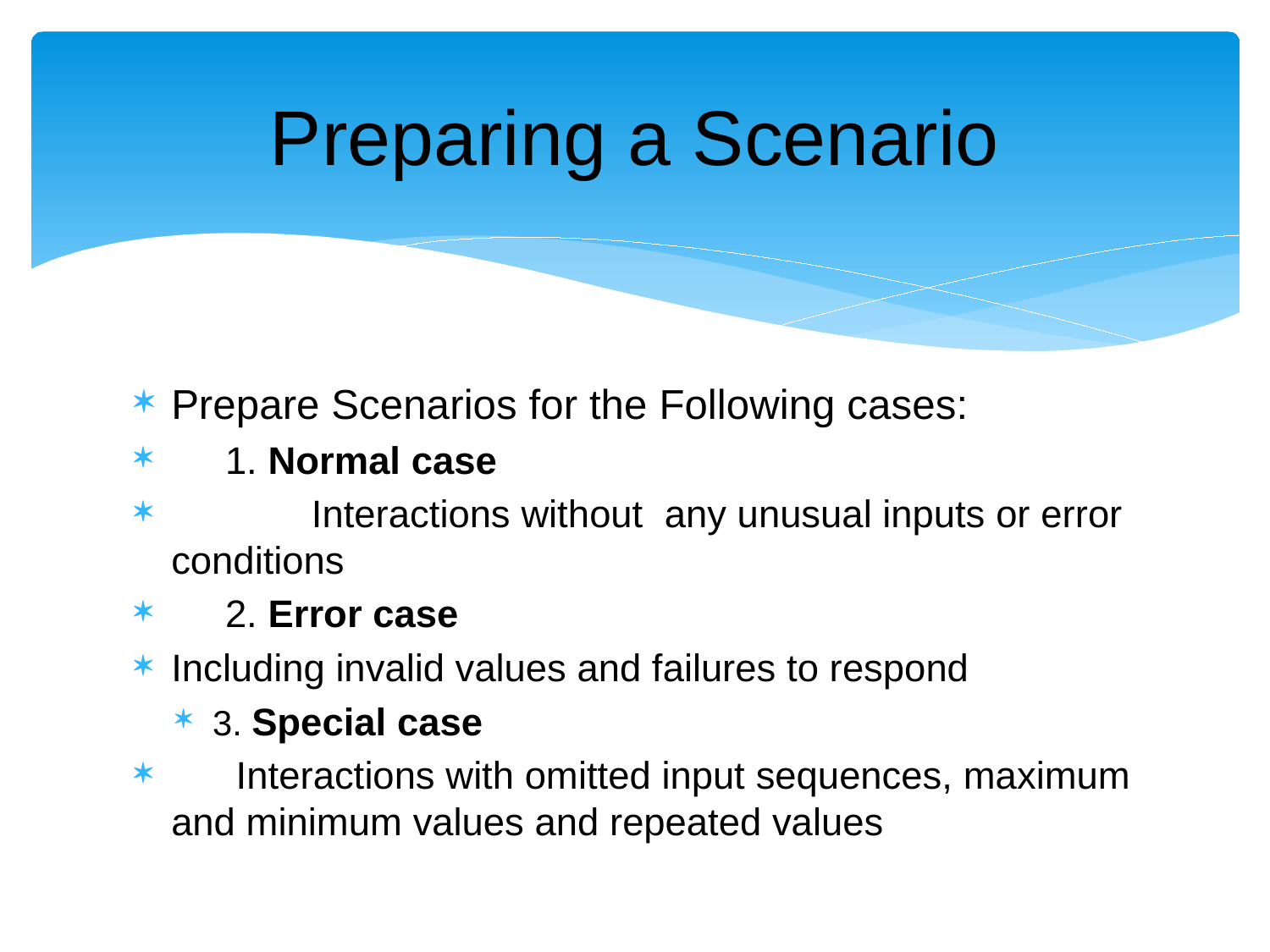

# Preparing a Scenario
Prepare Scenarios for the Following cases:
     1. Normal case
             Interactions without  any unusual inputs or error conditions
     2. Error case
Including invalid values and failures to respond
3. Special case
      Interactions with omitted input sequences, maximum and minimum values and repeated values